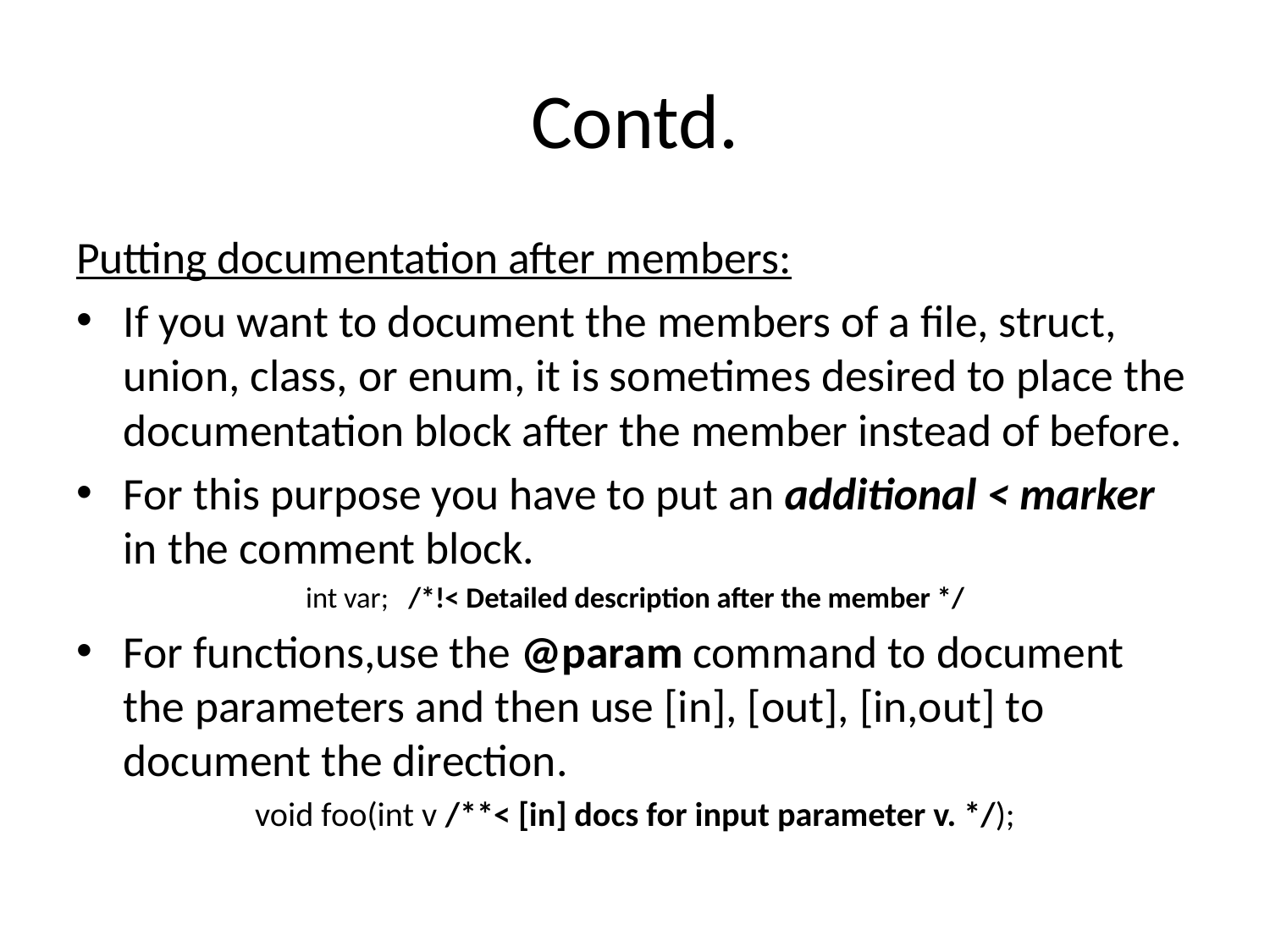

# Contd.
Putting documentation after members:
If you want to document the members of a file, struct, union, class, or enum, it is sometimes desired to place the documentation block after the member instead of before.
For this purpose you have to put an additional < marker in the comment block.
int var;   /*!< Detailed description after the member */
For functions,use the @param command to document the parameters and then use [in], [out], [in,out] to document the direction.
void foo(int v /**< [in] docs for input parameter v. */);